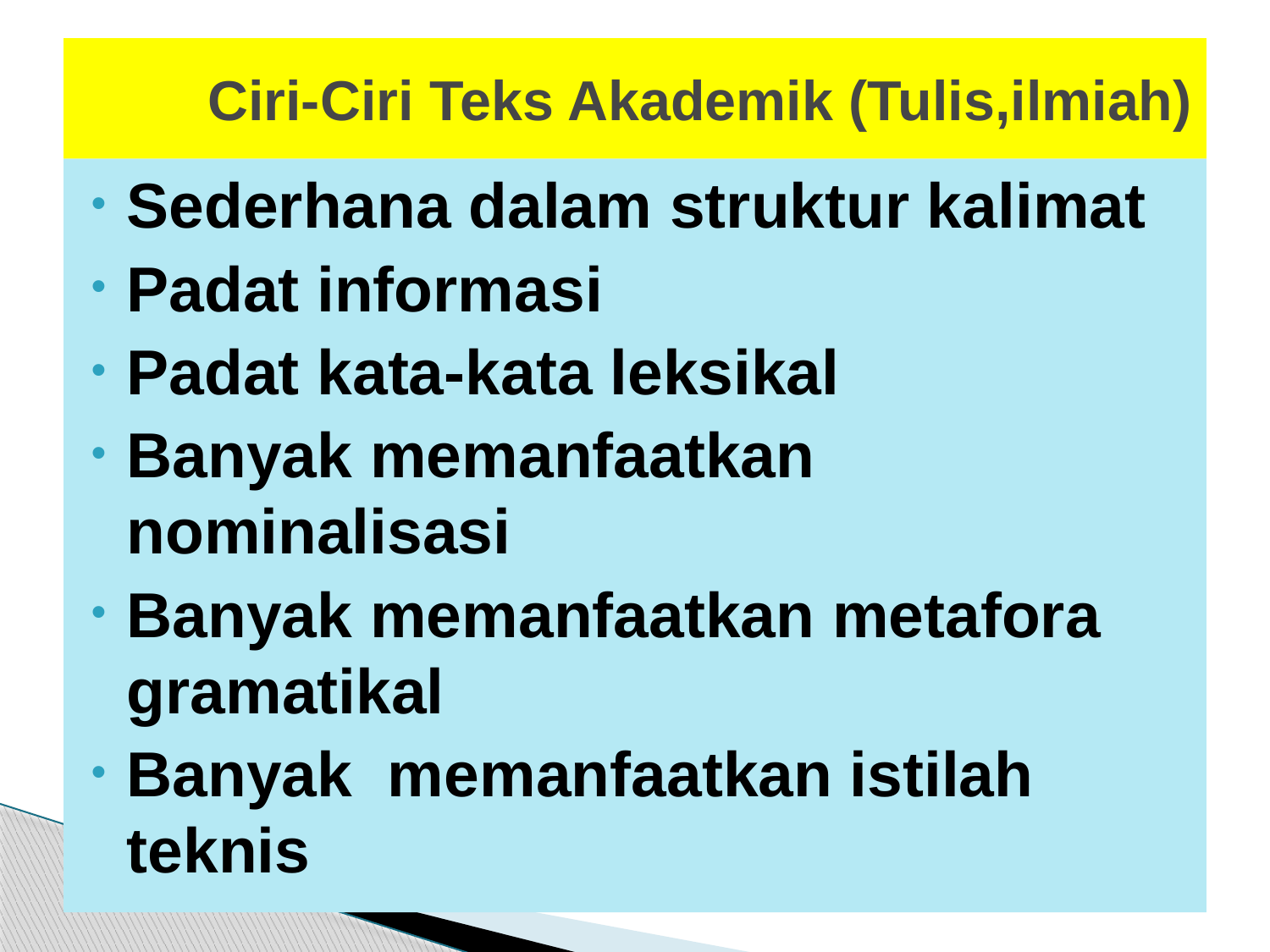

# Ciri-Ciri Teks Akademik (Tulis,ilmiah)
Sederhana dalam struktur kalimat
Padat informasi
Padat kata-kata leksikal
Banyak memanfaatkan nominalisasi
Banyak memanfaatkan metafora gramatikal
Banyak  memanfaatkan istilah teknis